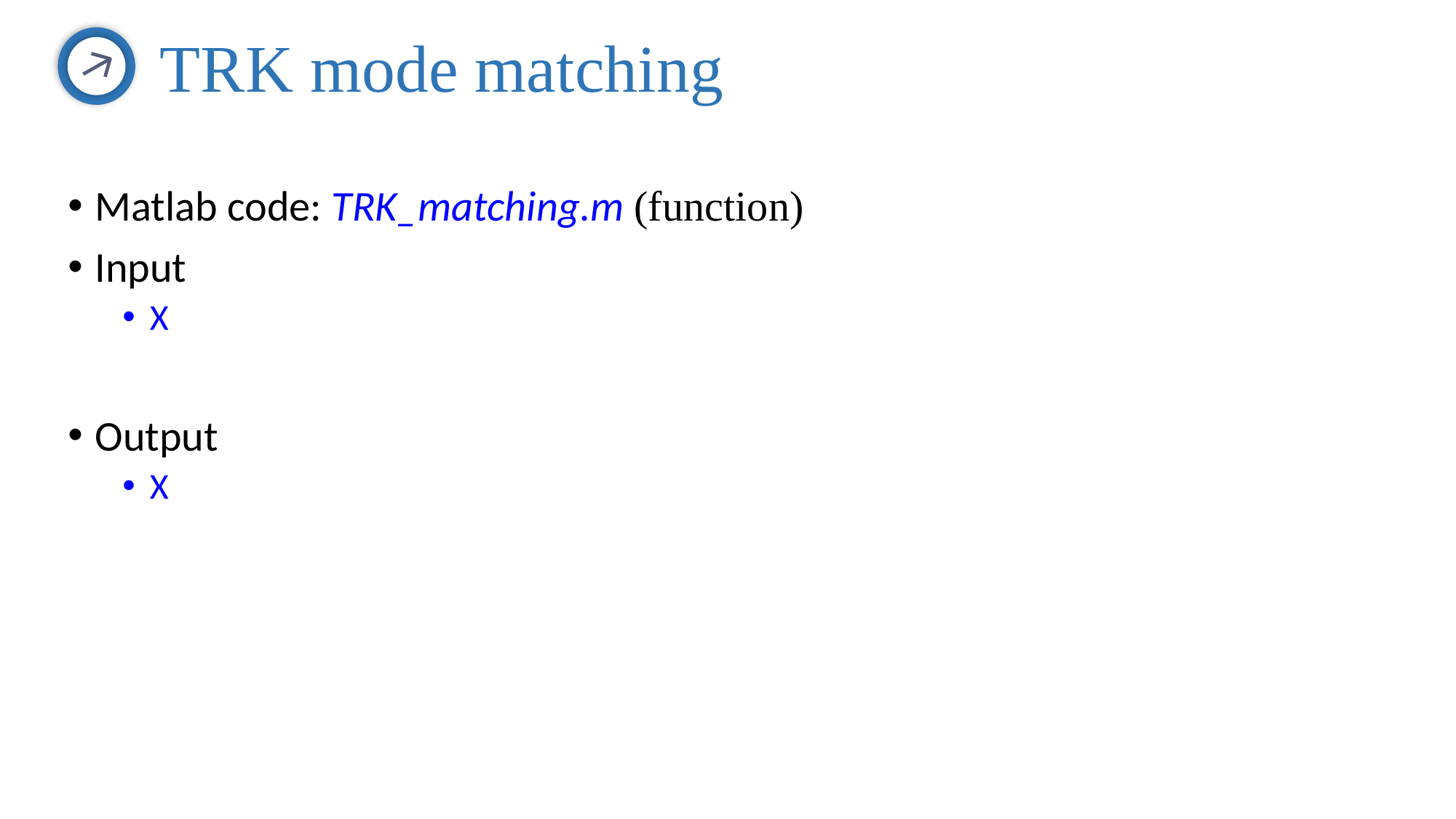

TRK mode matching

Matlab code: TRK_matching.m (function)
Input
X

Output
X